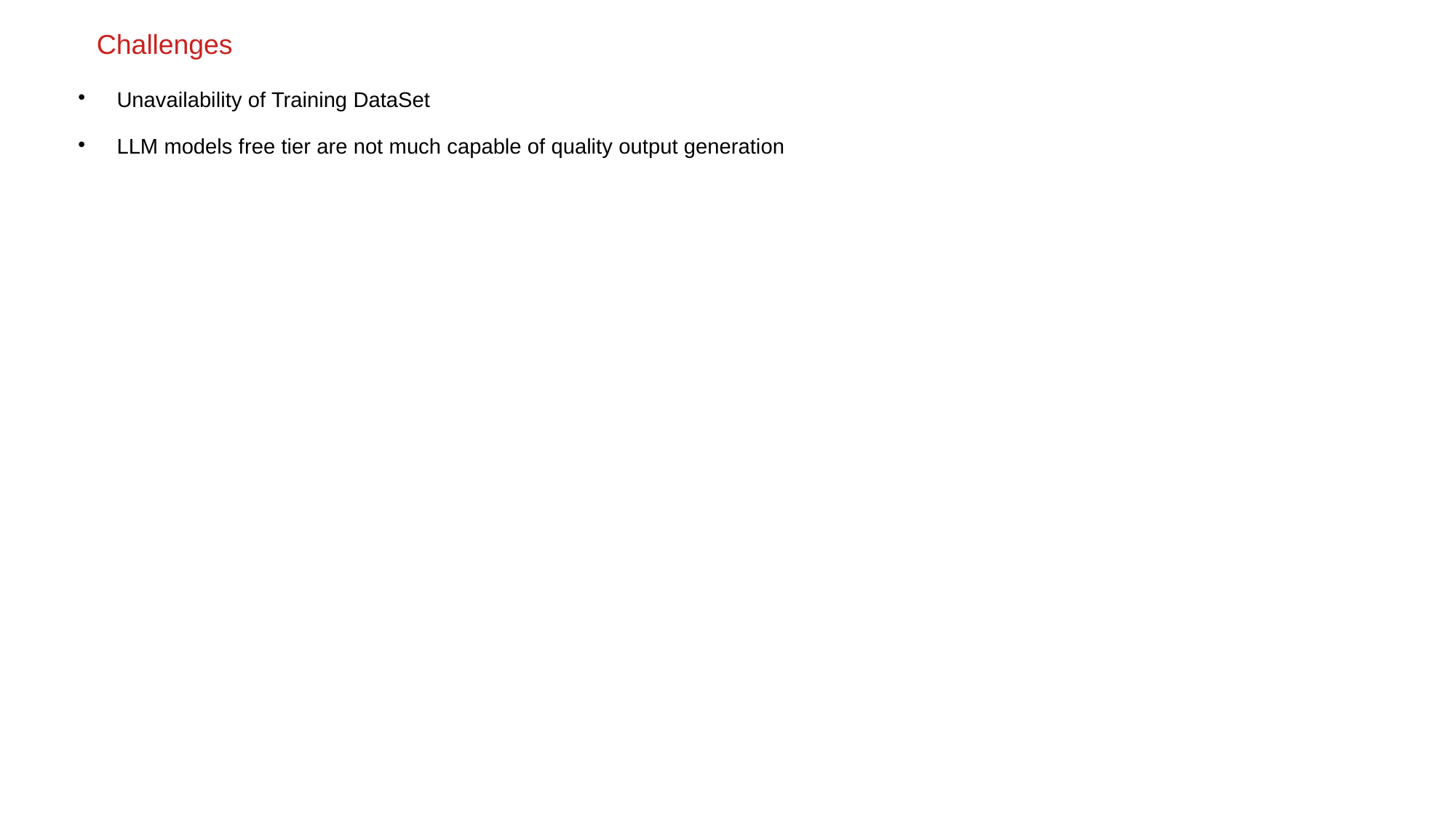

Challenges
# Unavailability of Training DataSet
LLM models free tier are not much capable of quality output generation